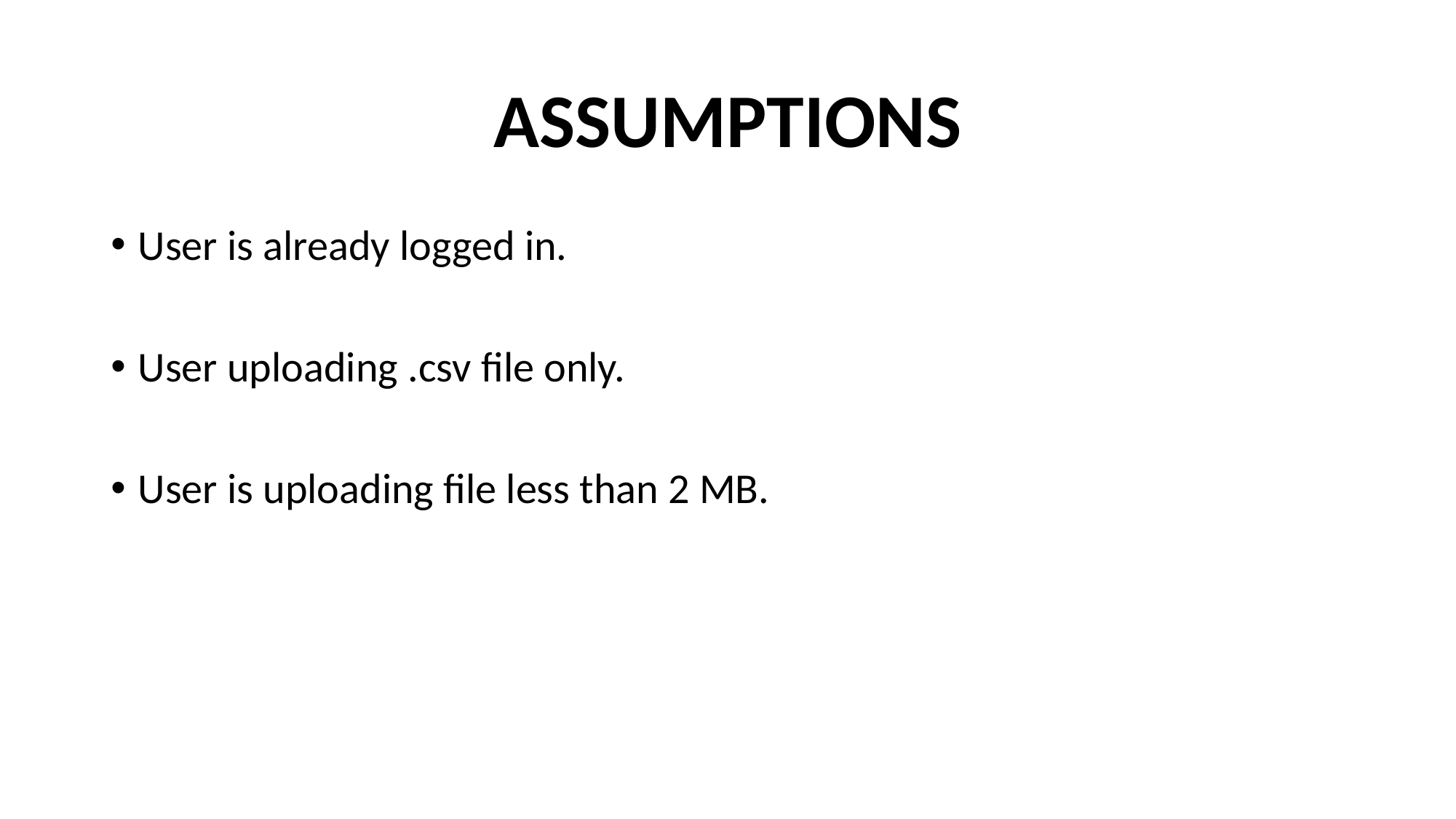

# ASSUMPTIONS
User is already logged in.

User uploading .csv file only.

User is uploading file less than 2 MB.